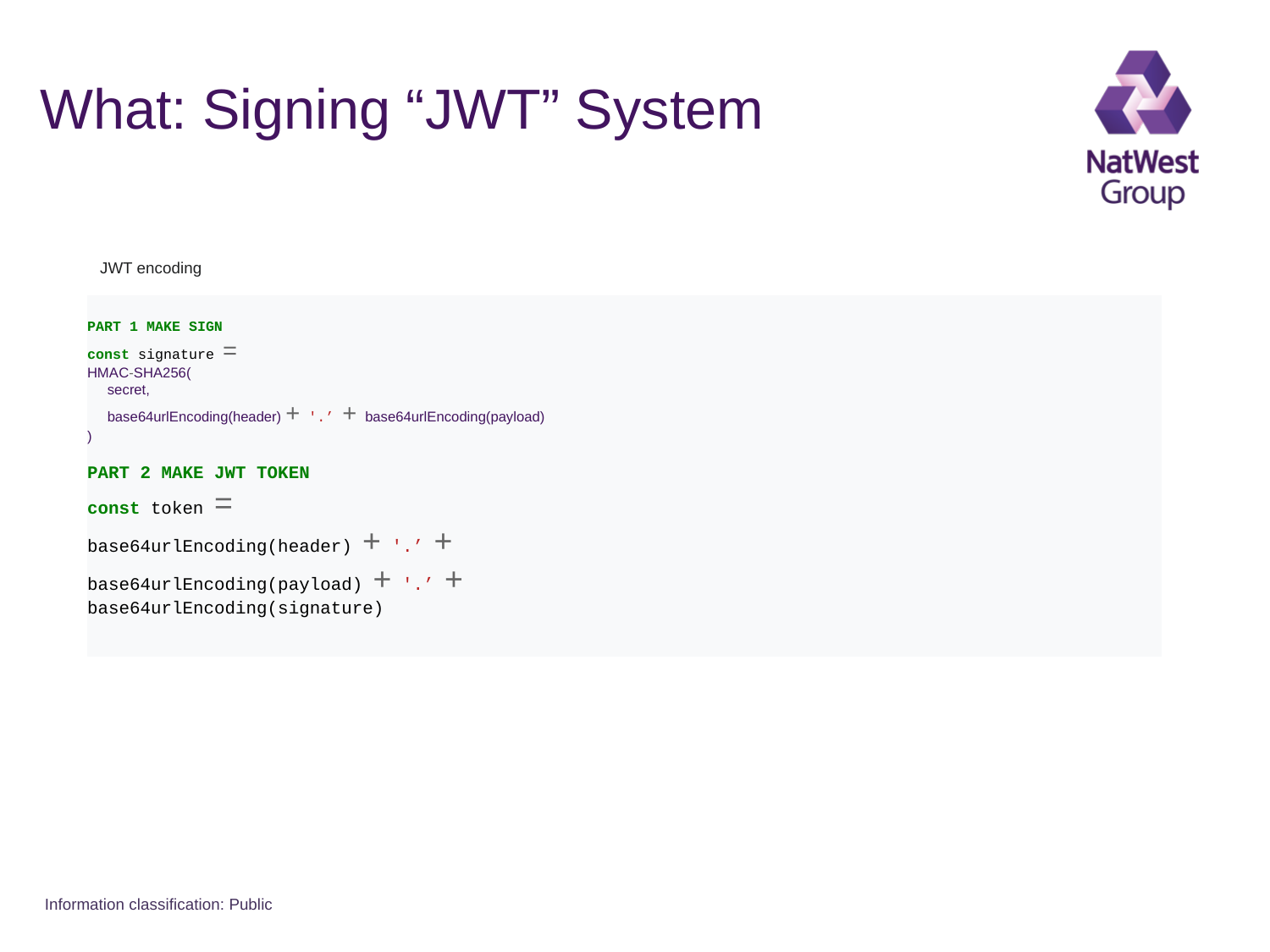

# What: Signing “JWT” System
JWT encoding
PART 1 MAKE SIGN
const signature =
HMAC-SHA256(
     secret,
     base64urlEncoding(header) + '.’ + base64urlEncoding(payload)
)

PART 2 MAKE JWT TOKEN
const token =
base64urlEncoding(header) + '.’ +
base64urlEncoding(payload) + '.’ +
base64urlEncoding(signature)